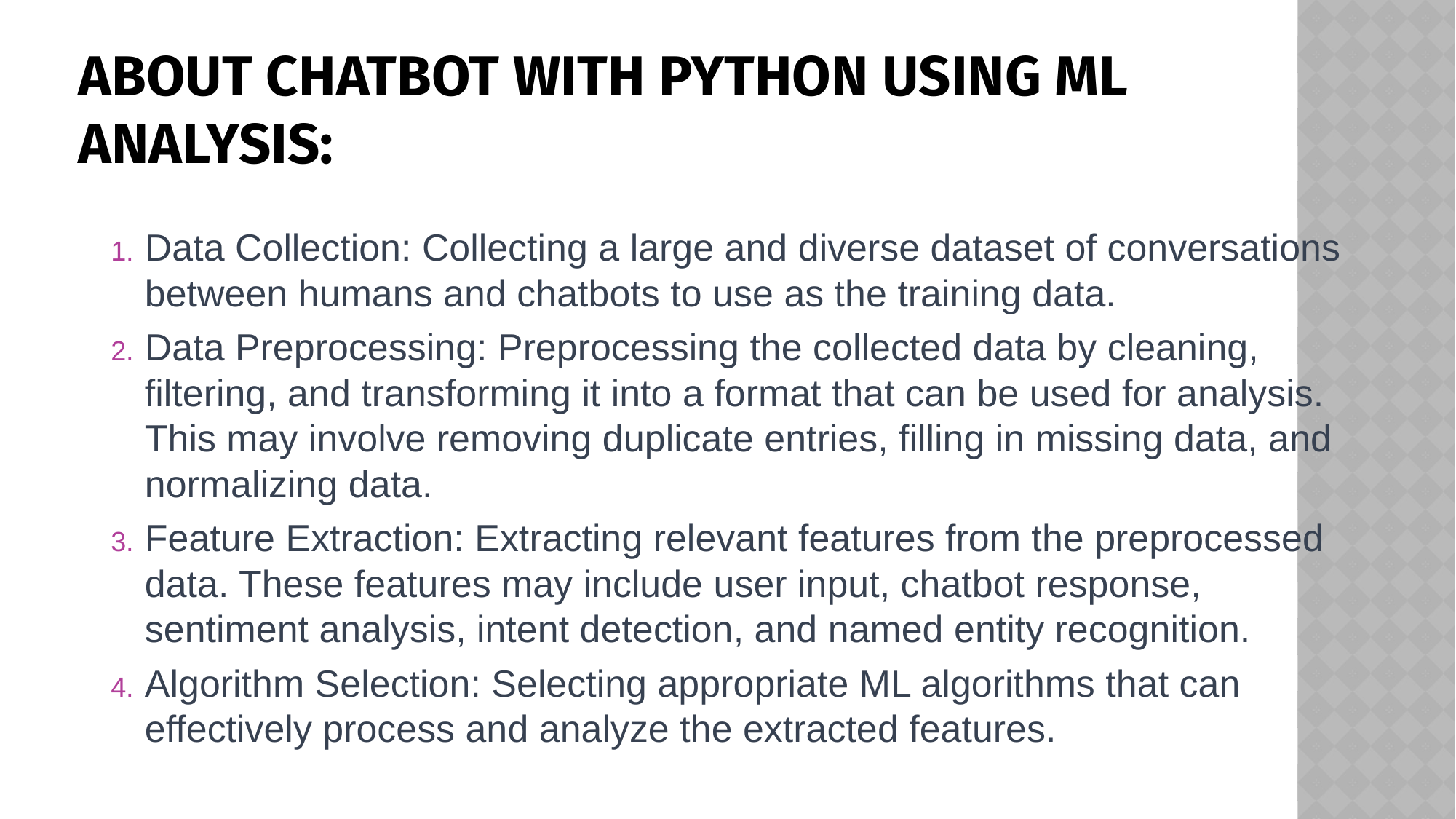

# ABOUT CHATBOT WITH PYTHON USING ML ANALYSIS:
Data Collection: Collecting a large and diverse dataset of conversations between humans and chatbots to use as the training data.
Data Preprocessing: Preprocessing the collected data by cleaning, filtering, and transforming it into a format that can be used for analysis. This may involve removing duplicate entries, filling in missing data, and normalizing data.
Feature Extraction: Extracting relevant features from the preprocessed data. These features may include user input, chatbot response, sentiment analysis, intent detection, and named entity recognition.
Algorithm Selection: Selecting appropriate ML algorithms that can effectively process and analyze the extracted features.